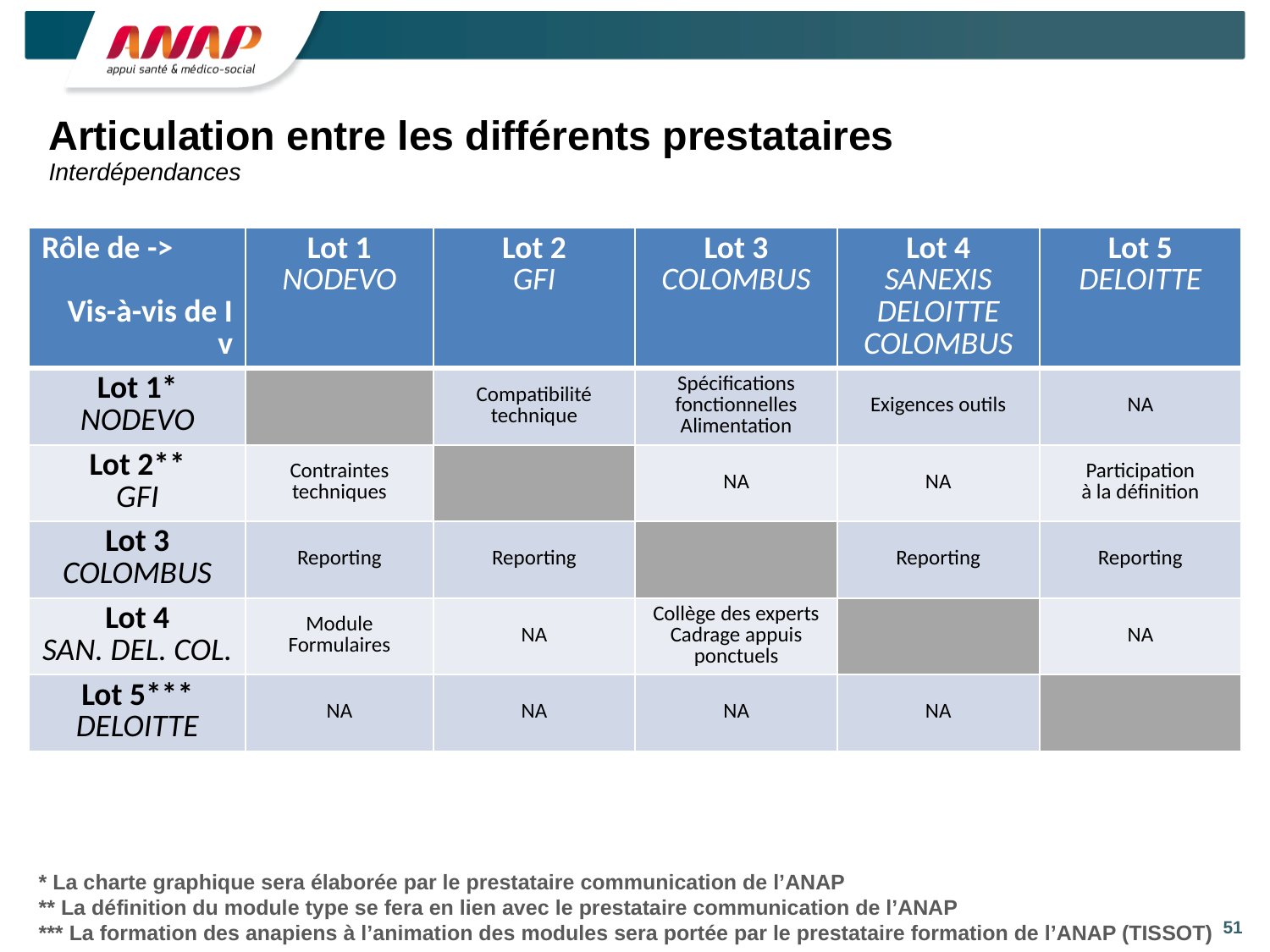

# Articulation entre les différents prestataires Interdépendances
| Rôle de -> Vis-à-vis de I v | Lot 1 NODEVO | Lot 2 GFI | Lot 3 COLOMBUS | Lot 4 SANEXIS DELOITTE COLOMBUS | Lot 5 DELOITTE |
| --- | --- | --- | --- | --- | --- |
| Lot 1\* NODEVO |  | Compatibilité technique | Spécifications fonctionnelles Alimentation | Exigences outils | NA |
| Lot 2\*\* GFI | Contraintes techniques |  | NA | NA | Participation à la définition |
| Lot 3 COLOMBUS | Reporting | Reporting |  | Reporting | Reporting |
| Lot 4 SAN. DEL. COL. | Module Formulaires | NA | Collège des experts Cadrage appuis ponctuels |  | NA |
| Lot 5\*\*\* DELOITTE | NA | NA | NA | NA |  |
* La charte graphique sera élaborée par le prestataire communication de l’ANAP
** La définition du module type se fera en lien avec le prestataire communication de l’ANAP
*** La formation des anapiens à l’animation des modules sera portée par le prestataire formation de l’ANAP (TISSOT)